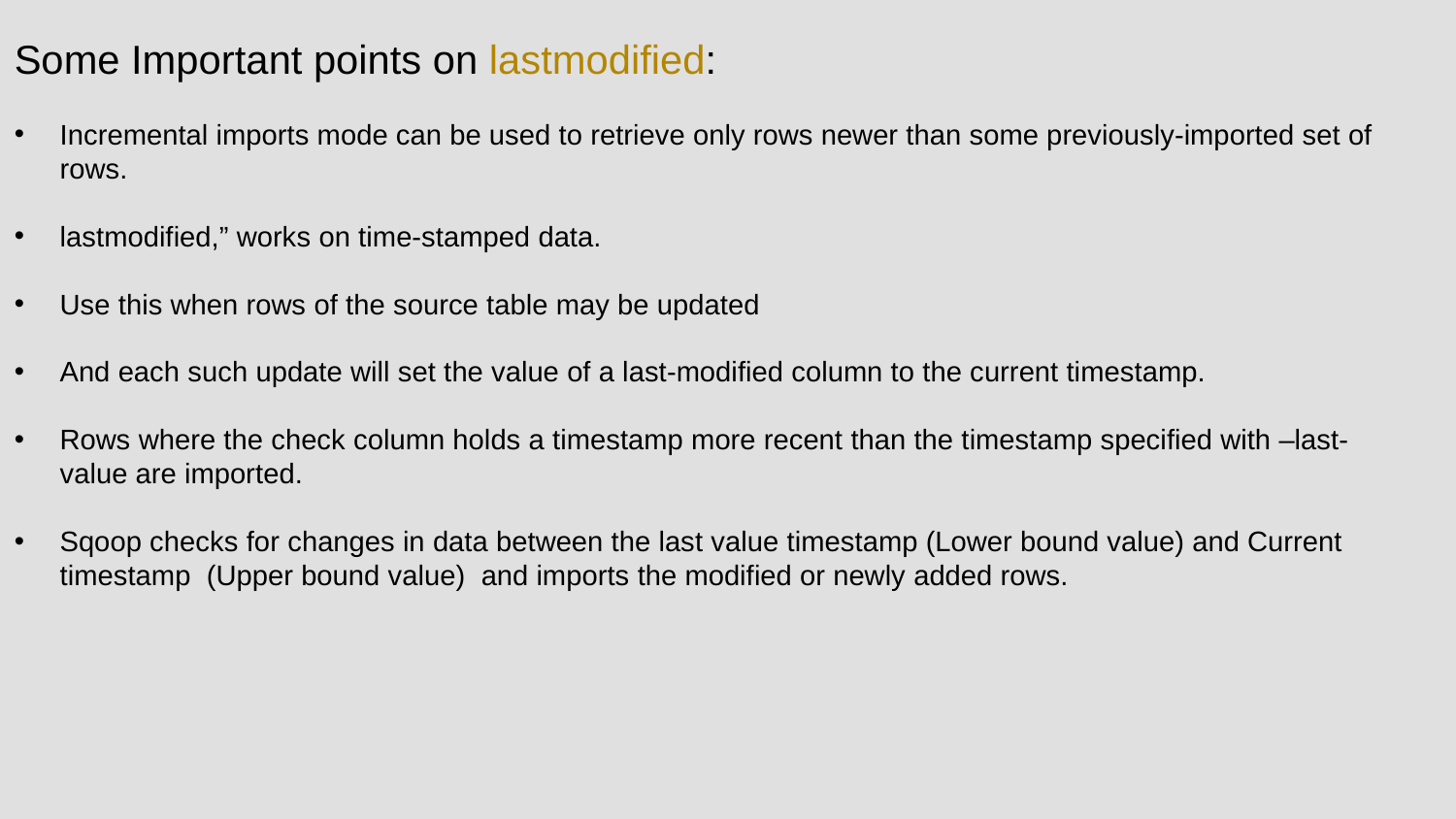

Some Important points on lastmodified:

Incremental imports mode can be used to retrieve only rows newer than some previously-imported set of rows.

lastmodified,” works on time-stamped data.

Use this when rows of the source table may be updated

And each such update will set the value of a last-modified column to the current timestamp.

Rows where the check column holds a timestamp more recent than the timestamp specified with –last-value are imported.

Sqoop checks for changes in data between the last value timestamp (Lower bound value) and Current timestamp  (Upper bound value)  and imports the modified or newly added rows.